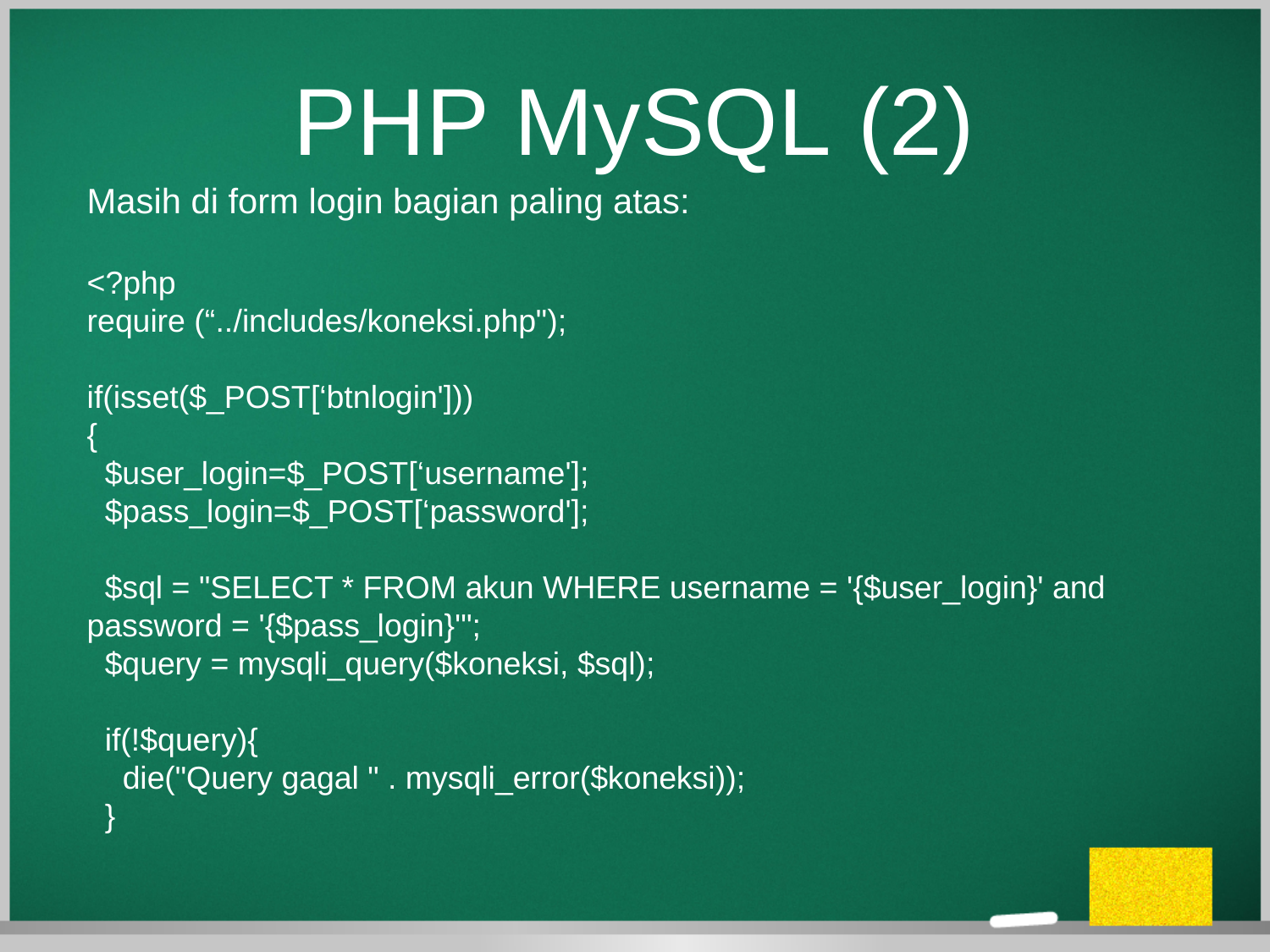

PHP MySQL (2)
Masih di form login bagian paling atas:
<?php
require (“../includes/koneksi.php");

if(isset($_POST[‘btnlogin']))
{
  $user_login=$_POST[‘username'];
  $pass_login=$_POST[‘password'];

  $sql = "SELECT * FROM akun WHERE username = '{$user_login}' and password = '{$pass_login}'";
  $query = mysqli_query($koneksi, $sql);

  if(!$query){
    die("Query gagal " . mysqli_error($koneksi));
  }